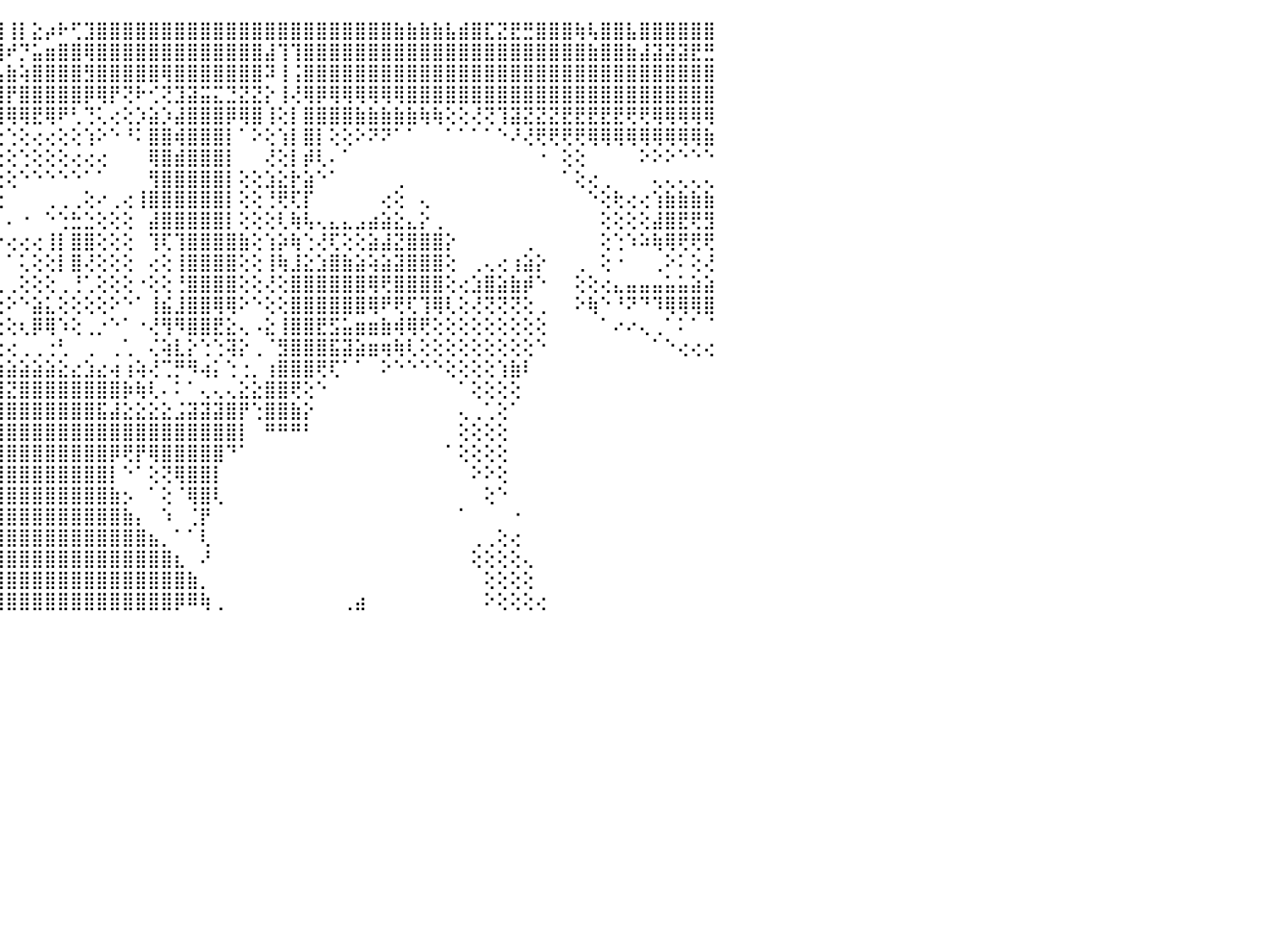

⣿⣿⣿⣿⣿⣿⣿⣿⣿⣿⣿⣿⣿⣿⣿⡿⢟⢟⢿⣿⣿⣿⣿⣿⣿⣿⣵⣿⣿⣿⣿⣿⣿⢏⢕⢕⠑⢽⡇⢸⣿⢟⠙⢿⣿⢸⡇⣕⡴⠗⢋⣹⣿⣿⣿⣿⣿⣿⣿⣿⣿⣿⣿⣿⣿⣿⣿⣿⣿⣿⣿⣿⣿⣿⣿⣷⣷⣷⣷⣧⣾⣿⣏⣝⣟⣛⣿⣿⣿⢷⢧⣿⣿⣧⣿⣿⣿⣿⣿⣿⠀
⣿⣿⣿⣿⣿⣿⣿⣿⣿⣿⣿⢟⠙⠑⠑⠑⠑⠑⠑⠑⠑⠍⠙⢻⣿⣿⣿⣿⣿⣿⣿⡏⢕⣇⢅⢔⠕⢸⢟⢹⣧⣧⢄⣾⢿⠞⡙⣥⣶⣿⣿⢿⣿⣿⣿⣿⣿⣿⣿⣿⣿⣿⣿⣿⣿⣼⢹⢹⣿⣿⣿⣿⣿⣿⣿⣿⣿⣿⣿⣿⣿⣿⣿⣿⣿⣿⣿⣿⣿⣿⣷⣿⣿⣷⣼⣽⣽⣽⣟⣛⠀
⣿⣿⣿⣿⣿⣿⣿⣿⣿⣿⢏⠀⠀⠀⠀⠀⠀⠀⠀⠀⠀⠀⠀⠀⠘⢻⣿⡿⢟⣕⢸⣿⢸⣿⢸⢕⢕⢸⣧⣸⣿⡟⣋⡝⣣⣷⢵⣿⣿⣿⣿⣻⣿⣿⣿⣿⣿⢿⣿⣿⣿⣿⣿⣿⣿⠽⢸⢨⣿⣿⣿⣿⣿⣿⣿⣿⣿⣿⣿⣿⣿⣿⣿⣿⣿⣿⣿⣿⣿⣿⣿⣿⣿⣿⣿⣿⣿⣿⣿⣿⠀
⣿⣿⣿⣿⣿⣿⣿⡿⢟⠇⠀⠀⠀⠀⠀⠀⠀⠀⠀⠀⠀⠀⠀⠀⠀⠀⢕⢑⢅⣿⣼⡟⢝⣿⢸⡱⢱⢾⣏⣵⣿⣿⡿⣇⣿⡟⣿⣿⣿⣿⣿⡿⢿⡟⢝⠗⢊⢝⣹⣽⣭⣍⣙⣝⣝⡕⢸⢜⢿⡿⢿⢿⢿⢿⢿⢿⣿⣿⣿⣿⣿⣿⣿⣿⣿⣿⣿⣿⣿⣿⣿⣿⣿⣿⣿⣿⣿⣿⣿⣿⠀
⣿⣿⣿⣿⣯⣿⢫⢝⠀⠀⠀⠀⠀⠀⠀⠀⠀⠀⠀⠀⠀⠀⠀⠀⠀⠀⢀⢕⢕⢣⡜⣿⡵⠟⣸⣵⣾⣿⣿⣿⣿⣿⣯⣸⣿⢿⢿⣟⢿⠟⢃⢙⢅⢔⢕⡱⣵⡱⣼⣿⣿⣿⡿⢿⣿⢸⢕⡇⣿⣿⣿⣿⣷⣷⣷⣷⣷⢷⢷⢕⢕⢜⢝⢹⣽⣝⣝⣝⣟⣟⣟⣟⣟⢟⢟⢿⢿⢿⢿⢿⠀
⣿⣿⣿⣿⣿⣿⢇⠀⠀⠀⠀⠀⠀⠀⠀⠀⠀⠀⠀⠀⢀⢀⢀⢄⣰⣴⣧⣷⢱⢜⣫⣷⣮⣞⣿⣿⣿⣿⣿⣿⡿⡿⢻⠝⢑⢑⢕⢔⢔⢕⢕⢱⠕⠑⠘⠅⣿⣿⢾⣿⣿⣿⡇⠁⠕⢕⢱⡇⣿⡇⢕⢕⠕⠝⠝⠁⠁⠀⠀⠁⠁⠁⠁⠑⠜⢜⢟⢟⢟⢟⢿⢿⢿⢿⢿⢿⢿⢿⢿⣷⠀
⣿⣿⣿⣿⣷⣿⣧⠀⠀⠀⠀⠀⠀⠀⠀⠀⠀⢄⢄⢔⢕⢕⢕⢵⢏⢝⢟⢇⣾⣿⣿⢿⣿⣽⢿⠿⢟⠟⢛⢘⢅⢕⢔⢕⢕⢕⢑⢕⢕⢕⢔⢔⢔⠀⠀⠀⢿⣿⣾⣿⣿⣿⡇⠀⠀⢜⢕⡇⡾⢇⠄⠁⠀⠀⠀⠀⠀⠀⠀⠀⠀⠀⠀⠀⠀⠀⠐⠀⢕⢕⠀⠀⠀⠀⠕⠕⠕⠑⠑⠑⠀
⣿⣿⣿⣿⣿⢿⣿⡆⠀⠀⠀⠀⠀⠀⠀⠀⠀⠑⠕⠕⢕⢕⢕⢕⠕⢗⢕⡜⢹⢿⢝⠎⢙⢕⢅⢔⢕⢕⢕⢑⢕⢕⢕⢄⢕⢕⠑⠑⠑⠑⠑⠁⠁⠀⠀⠀⢻⣿⣿⣿⣿⣿⡇⢕⢕⣱⣕⡗⣵⠑⠁⠀⠀⠀⠀⢀⠀⠀⠀⠀⠀⠀⠀⠀⠀⠀⠀⠀⠁⢕⢔⢀⠀⠀⠀⢄⢄⢄⢄⢄⠀
⣿⣿⣿⣿⡿⢿⢏⢕⢀⠀⠀⠀⢕⢕⢕⢕⢕⢕⢕⢱⣷⣷⣵⣵⣵⣵⢸⢕⣯⡇⢕⠕⢕⠁⠁⠔⠑⠑⠑⠑⢱⢱⣕⣕⢕⠀⠀⠀⢀⢀⢀⢕⠔⢀⢔⢸⣿⣿⣿⣿⣿⣿⡇⢕⢕⢘⢟⢏⡏⠀⠀⠀⠀⠀⢔⢕⠀⢄⠀⠀⠀⠀⠀⠀⠀⠀⠀⠀⠀⠀⠑⢕⢗⢔⢔⢱⣷⣷⣷⣷⠀
⣿⣿⣿⣿⡕⢕⢕⢕⢕⢄⠀⠀⠕⢕⢕⡕⢕⢕⢕⢜⢟⢟⢟⢝⢏⢻⡏⢕⢌⢕⢅⢕⢕⢕⢄⠀⢀⢀⢄⡄⢜⢼⣿⣿⡇⠄⠐⠀⠑⢑⣓⣑⢕⢕⢕⠀⣼⣿⣿⣿⣿⣿⡇⢕⢕⢕⢇⢷⢧⢄⣄⣄⣠⣴⣵⣕⣄⡕⢀⠀⠀⠀⠀⠀⠀⠀⠀⠀⠀⠀⠀⢕⢕⢕⢕⣼⣿⣟⢟⣻⠀
⣿⣿⣿⣿⡿⢝⢕⢇⢕⢕⠀⠀⢀⢕⢕⢻⢇⢕⢕⢕⢕⢕⢕⢕⢕⢔⢷⢷⢧⣕⢕⢕⢕⢕⢕⠆⢑⢑⢕⠁⢅⢜⢿⣯⡕⢔⢔⢔⢸⡇⣿⣿⢕⢕⢕⠀⢹⢏⢹⣿⣿⣿⣿⣷⢕⢱⡵⢷⢑⢜⢏⢕⢕⣵⣼⣝⣿⣿⣿⡕⠀⠀⠀⠀⠀⢀⠀⠀⠀⠀⠀⢕⢑⠱⠵⢷⢿⢟⢟⢟⠀
⣿⣿⣿⢏⢕⢕⢕⢸⢕⢕⢕⣵⣵⣵⡕⢕⢕⢕⢕⢕⢕⢕⢕⢕⢕⢕⢕⢕⢼⣿⣕⡕⢕⢕⢕⢄⢕⢕⢕⢕⢕⢕⢸⣷⡇⠁⢅⢕⢕⡇⣿⢜⢕⢕⢕⠀⢔⢕⢸⣿⣿⣿⣿⢕⢕⢸⢷⣸⣕⣱⣿⣷⣵⢵⣵⣽⣿⣿⣿⢕⠀⢀⢄⢔⢰⣵⡕⠀⠀⢀⠀⢕⠐⠀⠀⢀⠕⠅⢕⢜⠀
⣿⣿⣧⣱⡕⣱⡕⣸⡕⣱⣿⣿⣿⣿⢇⢕⢕⢕⢕⢕⢕⢕⢕⢕⢕⢕⢕⢜⢙⢙⠙⢣⢗⢗⢳⣷⢖⢓⠓⠓⠓⠑⢞⢟⢃⢀⢕⢕⢕⢀⢘⢁⢕⢕⢕⠐⢕⢕⢘⣿⣿⣿⣿⢕⢕⢜⢕⣿⣿⣿⣿⣿⣿⢿⢟⣿⣿⣿⣿⢕⢔⣱⣿⣵⣷⡾⠑⠀⠀⢕⢕⢔⣄⣤⣤⣤⣥⣥⣵⣵⠀
⢿⣕⣕⣝⣗⣝⢕⠕⢿⣿⣿⣿⡿⢇⢕⢕⢕⢕⢕⢕⢕⢕⡵⢇⠵⠕⠕⠑⢡⣖⣑⣱⣵⣵⣞⡻⢣⢗⣄⣄⣄⣄⢌⢇⢕⠕⠑⣵⣅⢕⢕⢕⢕⠕⠑⠁⢸⣮⣸⣿⣿⢿⢿⠕⠑⢕⢕⣿⣿⣿⣿⣿⣿⢿⠟⢟⢏⢹⢿⢇⢕⢜⢝⢝⢝⢕⢀⠀⠀⠕⢷⠑⠘⠝⠙⠹⢿⢿⢿⣿⠀
⣷⣿⣿⢟⢏⢕⠑⠀⠀⠙⢿⣯⡕⣕⢕⢕⢕⢕⢕⢕⠕⢔⢑⢄⢄⠒⡵⢔⠹⣿⣿⣿⡟⢿⣿⣿⣿⣿⣿⣿⣿⣿⣿⣿⢕⢕⢆⡿⢿⠱⢕⢀⡐⠑⠁⠐⢜⢻⠻⣿⣿⣟⣕⢄⠠⣕⢸⣿⣿⣟⣫⣥⣶⣶⣷⢾⢿⢟⢕⢕⢕⢕⢕⢕⢕⢕⢕⠀⠀⠀⠀⠁⠔⠔⢄⢀⠁⠅⠁⠈⠀
⢟⢝⢕⠑⠁⠀⠀⠀⠀⠀⠀⠙⠻⣷⣷⣷⣵⣑⣵⣾⣷⡔⢕⠑⠕⠇⠁⠀⠀⠙⠛⠛⠀⠈⠛⠛⡛⢛⢋⣙⡙⢙⠉⠉⢕⢔⢀⢀⢐⢃⠀⢀⠀⢀⢁⠀⢌⢵⣇⡕⢑⢑⢽⡕⢀⠈⣻⣿⣿⣿⣯⣽⣵⣶⢶⢷⢇⢕⢕⢕⢕⢕⢕⢕⢕⢕⠑⠀⠀⠀⠀⠀⠀⠀⠀⠁⠑⢔⢔⢔⠀
⢕⢑⢀⠀⠀⠀⠀⠀⠀⠀⠀⠀⠀⠈⠙⠿⣿⣿⣿⣿⣿⢕⢕⢄⠀⠁⢖⢕⢄⢄⢈⢁⠀⠀⠀⠀⠀⠀⠀⠀⠐⠀⠀⢅⣵⣵⣵⣵⣵⣕⣔⣱⣔⢴⢰⢵⢜⢉⡛⠻⢴⡅⢑⢐⡀⢰⣿⣿⣿⢟⢏⠁⠁⠀⠕⠑⠑⠑⠑⢕⢕⢕⢕⢱⣷⠇⠀⠀⠀⠀⠀⠀⠀⠀⠀⠀⠀⠀⠀⠀⠀
⠁⠑⠁⠀⠀⠀⠀⠀⠀⠀⠀⠀⠀⠀⠀⠀⠀⠉⠉⠙⠉⠀⠀⠁⢄⠀⢱⣜⣷⣵⣥⣴⣕⣕⣕⣕⣕⣑⣵⣱⣱⣕⣵⣼⣽⣝⣿⣿⣿⣿⣿⣿⣿⣿⡷⢷⢇⠄⠅⠁⢄⢄⢄⣕⣕⣿⣿⢟⢕⠑⠀⠀⠀⠀⠀⠀⠀⠀⠀⠀⠁⢕⢕⢕⢕⠀⠀⠀⠀⠀⠀⠀⠀⠀⠀⠀⠀⠀⠀⠀⠀
⠀⠀⠀⠀⠀⠀⠀⠀⠀⠀⠀⠀⠀⠀⠀⠀⠀⠀⠀⠀⠀⠀⠀⠀⠁⢔⠁⢿⣿⣿⣿⣿⣿⣿⣿⣿⣿⣿⣿⣿⣿⣿⣿⣿⣿⣿⣿⣿⣿⣿⣿⣿⣯⣼⣕⣕⣕⣕⣨⣽⣽⣽⣿⡟⢑⣿⣿⣷⡕⠀⠀⠀⠀⠀⠀⠀⠀⠀⠀⠀⢄⢀⢁⢕⠁⠀⠀⠀⠀⠀⠀⠀⠀⠀⠀⠀⠀⠀⠀⠀⠀
⠀⠀⠀⠀⠀⠀⠀⠀⠀⠀⠀⠀⠀⠀⠀⠀⠀⠀⠀⠀⠀⠀⠀⠀⠀⠀⠀⠘⣿⣿⣝⣝⣕⣝⣜⣟⣮⣵⣾⣿⣿⣿⣿⣿⣿⣿⣿⣿⣿⣿⣿⣿⣿⣿⣿⣿⣿⣿⣿⣿⣿⣿⣿⡇⠀⠛⠛⠛⠃⠀⠀⠀⠀⠀⠀⠀⠀⠀⠀⠀⢕⢕⢕⢕⠀⠀⠀⠀⠀⠀⠀⠀⠀⠀⠀⠀⠀⠀⠀⠀⠀
⠀⠀⠀⠀⠀⠀⠀⠀⠀⠀⠀⠀⠀⠀⠀⠀⠀⠀⠀⠀⠀⠀⠀⠀⠀⠀⠀⠀⢸⣿⣿⣿⣿⣿⣿⣿⣿⣿⣿⣿⣿⣿⣿⣿⣿⣿⣿⣿⣿⣿⣿⣿⣿⡿⢟⡟⢿⣿⣿⣿⣿⣿⠙⠁⠀⠀⠀⠀⠀⠀⠀⠀⠀⠀⠀⠀⠀⠀⠀⠁⢕⢕⢕⢕⠀⠀⠀⠀⠀⠀⠀⠀⠀⠀⠀⠀⠀⠀⠀⠀⠀
⠀⠀⠀⠀⠀⠀⠀⠀⠀⠀⠀⠀⠀⠀⠀⠀⠀⠀⠀⠀⠀⠀⠀⠀⠀⠀⠀⠀⠄⢻⣿⣿⣿⣿⣿⣿⣿⣿⣿⣿⣿⣿⣿⣿⣿⣿⣿⣿⣿⣿⣿⣿⣿⡇⠑⠁⢕⢝⢿⣿⣿⡇⠀⠀⠀⠀⠀⠀⠀⠀⠀⠀⠀⠀⠀⠀⠀⠀⠀⠀⠀⠕⠕⢕⠀⠀⠀⠀⠀⠀⠀⠀⠀⠀⠀⠀⠀⠀⠀⠀⠀
⠀⠀⠀⠀⠀⠀⠀⠀⠀⠀⠀⠀⠀⠀⠀⠀⠀⠀⠀⠀⠀⠀⠀⠀⠀⠀⠀⢀⠔⠁⢻⣿⣿⣿⣿⣿⣿⣿⣿⣿⣿⣿⣿⣿⣿⣿⣿⣿⣿⣿⣿⣿⣿⣷⡢⠀⠁⢕⠈⢿⣿⢇⠀⠀⠀⠀⠀⠀⠀⠀⠀⠀⠀⠀⠀⠀⠀⠀⠀⠀⠀⠀⢕⠑⠀⠀⠀⠀⠀⠀⠀⠀⠀⠀⠀⠀⠀⠀⠀⠀⠀
⠀⠀⠀⠀⠀⠀⠀⠀⠀⠀⠀⠀⠀⠀⠀⠀⠀⠀⠀⠀⠀⠀⠀⠀⠀⠀⠀⠀⠀⢀⣼⣿⣿⣿⣿⣿⣿⣿⣿⣿⣿⣿⣿⣿⣿⣿⣿⣿⣿⣿⣿⣿⣿⣿⣷⡄⠀⠱⠀⢈⡟⠀⠀⠀⠀⠀⠀⠀⠀⠀⠀⠀⠀⠀⠀⠀⠀⠀⠀⠀⠁⠀⠀⠀⠐⠀⠀⠀⠀⠀⠀⠀⠀⠀⠀⠀⠀⠀⠀⠀⠀
⠀⠀⠀⠀⠀⠀⠀⠀⠀⠀⠀⠀⠀⠀⠀⠀⠀⠀⠀⢄⢄⢔⢔⡄⠀⠀⢕⢀⣴⣿⣿⣿⣿⣿⣿⣿⣿⣿⣿⣿⣿⣿⣿⣿⣿⣿⣿⣿⣿⣿⣿⣿⣿⣿⣿⣿⣦⡀⠁⠁⢇⠀⠀⠀⠀⠀⠀⠀⠀⠀⠀⠀⠀⠀⠀⠀⠀⠀⠀⠀⠀⢀⢀⢕⢔⠀⠀⠀⠀⠀⠀⠀⠀⠀⠀⠀⠀⠀⠀⠀⠀
⢄⢀⢀⢀⠀⠀⠀⠀⠀⠀⠀⠀⠀⠀⠀⠀⢔⠀⢔⡇⢕⢕⠕⠁⠀⠀⠑⢕⣿⣿⣿⣿⣿⣿⣿⣿⣿⣿⣿⣿⣿⣿⣿⣿⣿⣿⣿⣿⣿⣿⣿⣿⣿⣿⣿⣿⣿⣿⣆⠀⠜⠀⠀⠀⠀⠀⠀⠀⠀⠀⠀⠀⠀⠀⠀⠀⠀⠀⠀⠀⠀⢕⢕⢕⢕⢄⠀⠀⠀⠀⠀⠀⠀⠀⠀⠀⠀⠀⠀⠀⠀
⢁⢁⠁⢁⠀⠀⠀⠀⠀⠀⠀⠀⠀⠀⠀⠀⠁⢄⠕⠃⠀⠑⠀⠀⢔⠀⢀⠕⢻⣿⣿⣿⣿⣿⣿⣿⣿⣿⣿⣿⣿⣿⣿⣿⣿⣿⣿⣿⣿⣿⣿⣿⣿⣿⣿⣿⣿⣿⣿⣷⡀⠀⠀⠀⠀⠀⠀⠀⠀⠀⠀⠀⠀⠀⠀⠀⠀⠀⠀⠀⠀⠀⢕⢕⢕⢕⠀⠀⠀⠀⠀⠀⠀⠀⠀⠀⠀⠀⠀⠀⠀
⣈⢁⢁⢁⠀⠀⠀⠀⠀⠀⠀⠀⠀⠀⠀⠀⢄⠀⠀⡀⡄⠀⣔⡄⠁⠀⠱⢄⢕⠻⣿⣿⣿⣿⣿⣿⣿⣿⣿⣿⣿⣿⣿⣿⣿⣿⣿⣿⣿⣿⣿⣿⣿⣿⣿⣿⣿⣿⡿⠿⢷⢀⠀⠀⠀⠀⠀⠀⠀⠀⠀⢀⣴⠀⠀⠀⠀⠀⠀⠀⠀⠀⠕⢕⢕⢕⢔⠀⠀⠀⠀⠀⠀⠀⠀⠀⠀⠀⠀⠀⠀
⠀⠀⠀⠀⠀⠀⠀⠀⠀⠀⠀⠀⠀⠀⠀⠀⠀⠀⠀⠀⠀⠀⠀⠀⠀⠀⠀⠀⠀⠀⠀⠀⠀⠀⠀⠀⠀⠀⠀⠀⠀⠀⠀⠀⠀⠀⠀⠀⠀⠀⠀⠀⠀⠀⠀⠀⠀⠀⠀⠀⠀⠀⠀⠀⠀⠀⠀⠀⠀⠀⠀⠀⠀⠀⠀⠀⠀⠀⠀⠀⠀⠀⠀⠀⠀⠀⠀⠀⠀⠀⠀⠀⠀⠀⠀⠀⠀⠀⠀⠀⠀